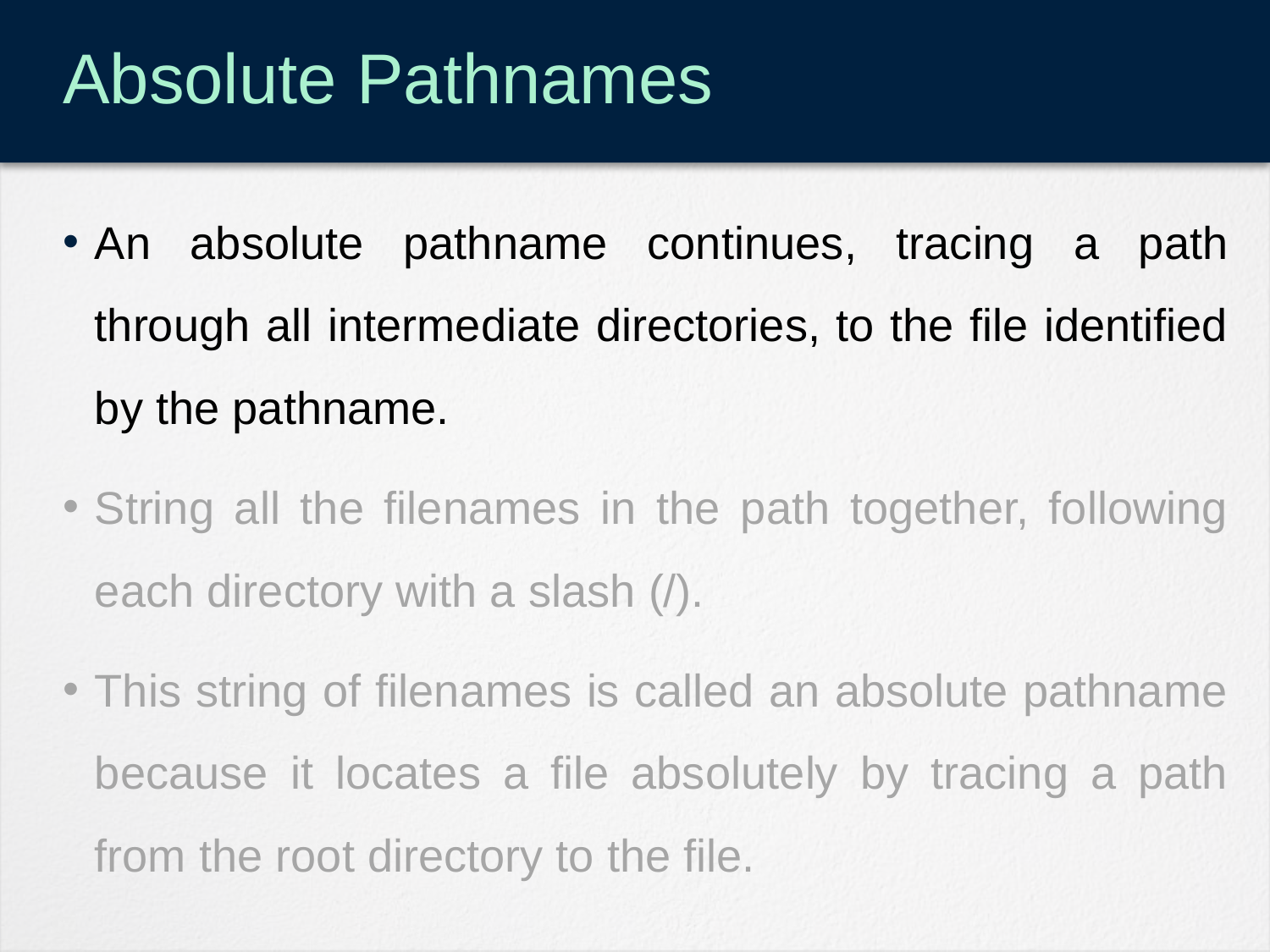

# Absolute Pathnames
An absolute pathname continues, tracing a path through all intermediate directories, to the file identified by the pathname.
String all the filenames in the path together, following each directory with a slash (/).
This string of filenames is called an absolute pathname because it locates a file absolutely by tracing a path from the root directory to the file.